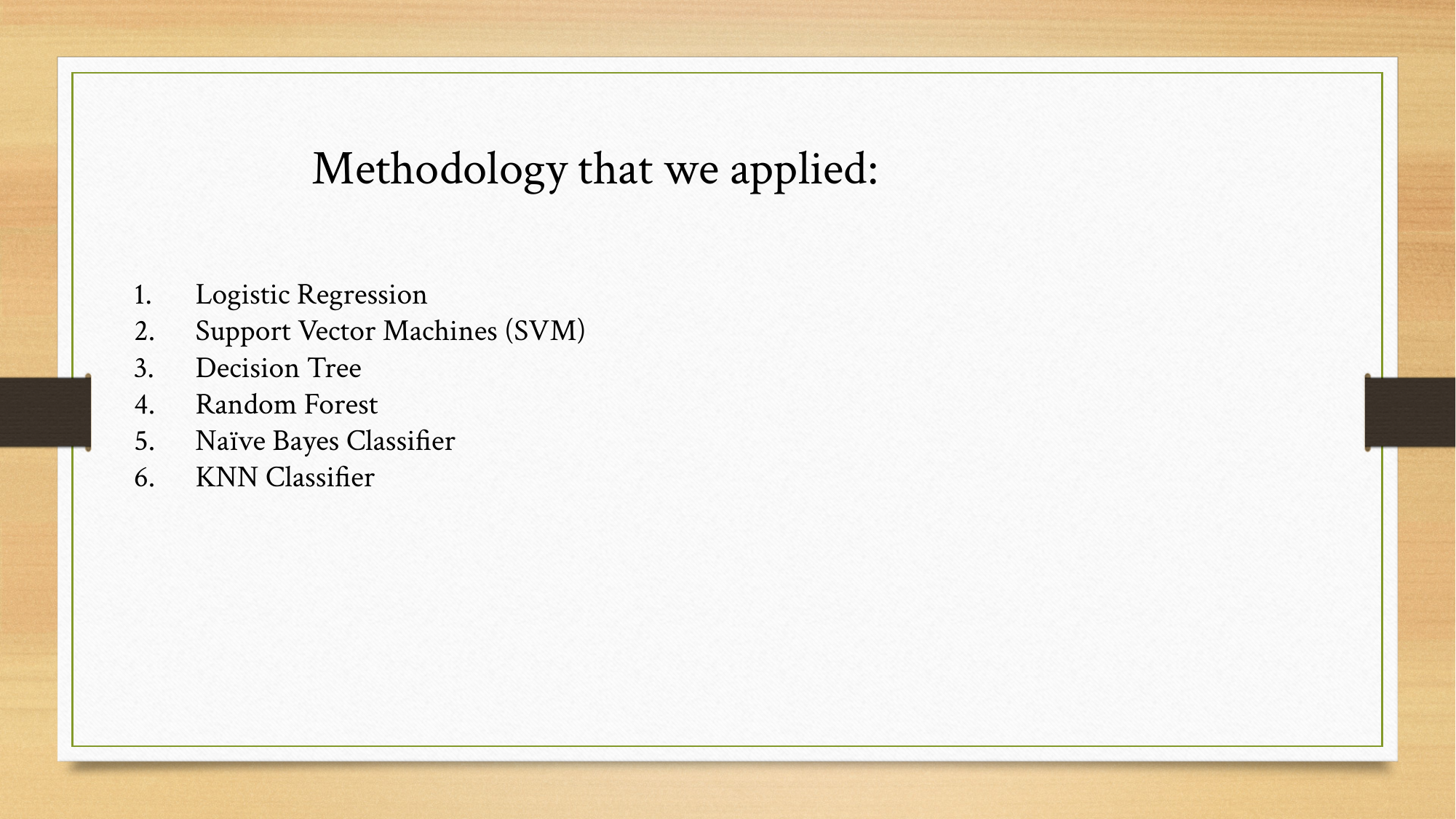

Methodology that we applied:
Logistic Regression
Support Vector Machines (SVM)
Decision Tree
Random Forest
Naïve Bayes Classifier
KNN Classifier